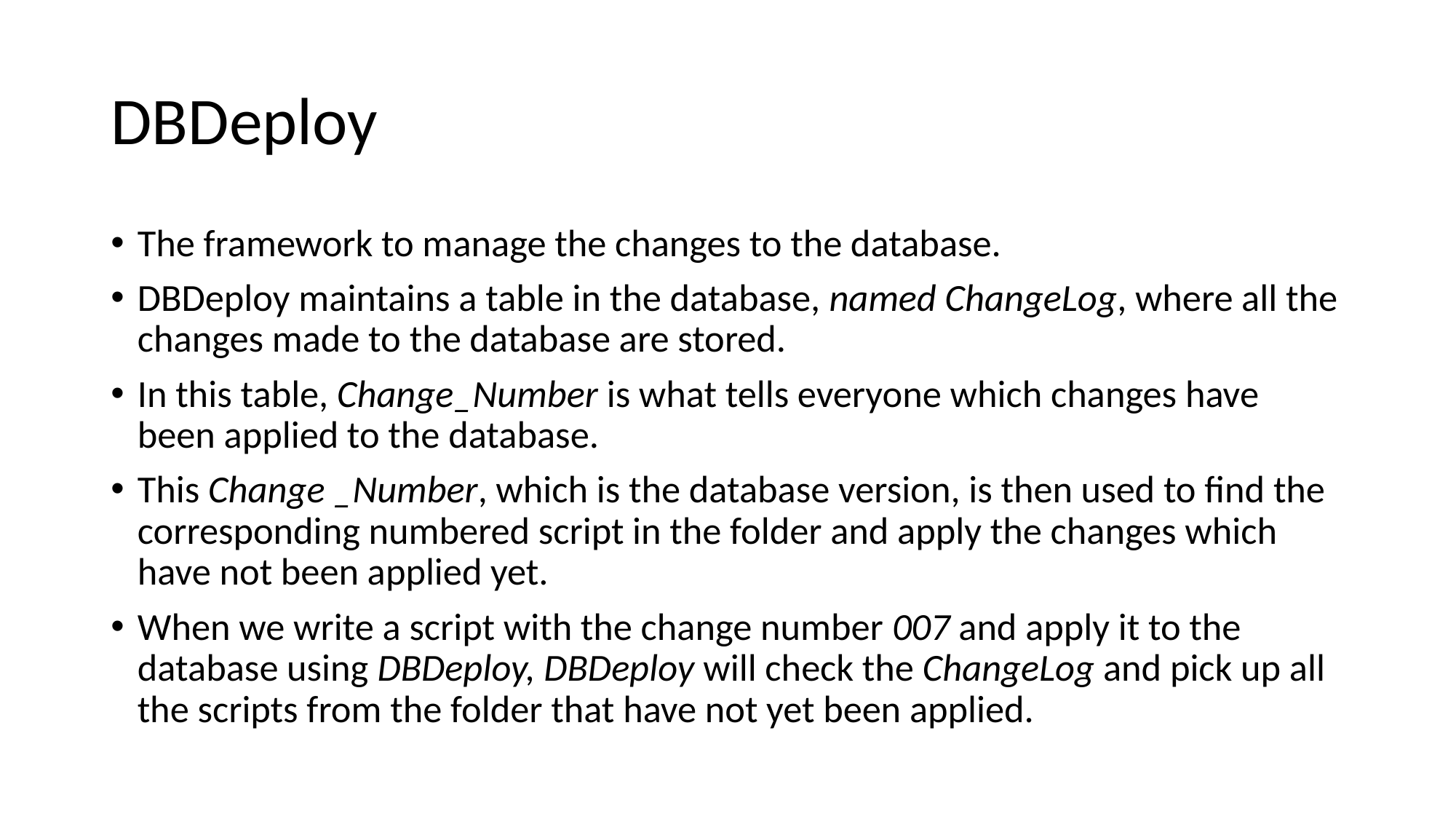

# DBDeploy
The framework to manage the changes to the database.
DBDeploy maintains a table in the database, named ChangeLog, where all the changes made to the database are stored.
In this table, Change_Number is what tells everyone which changes have been applied to the database.
This Change _Number, which is the database version, is then used to find the corresponding numbered script in the folder and apply the changes which have not been applied yet.
When we write a script with the change number 007 and apply it to the database using DBDeploy, DBDeploy will check the ChangeLog and pick up all the scripts from the folder that have not yet been applied.